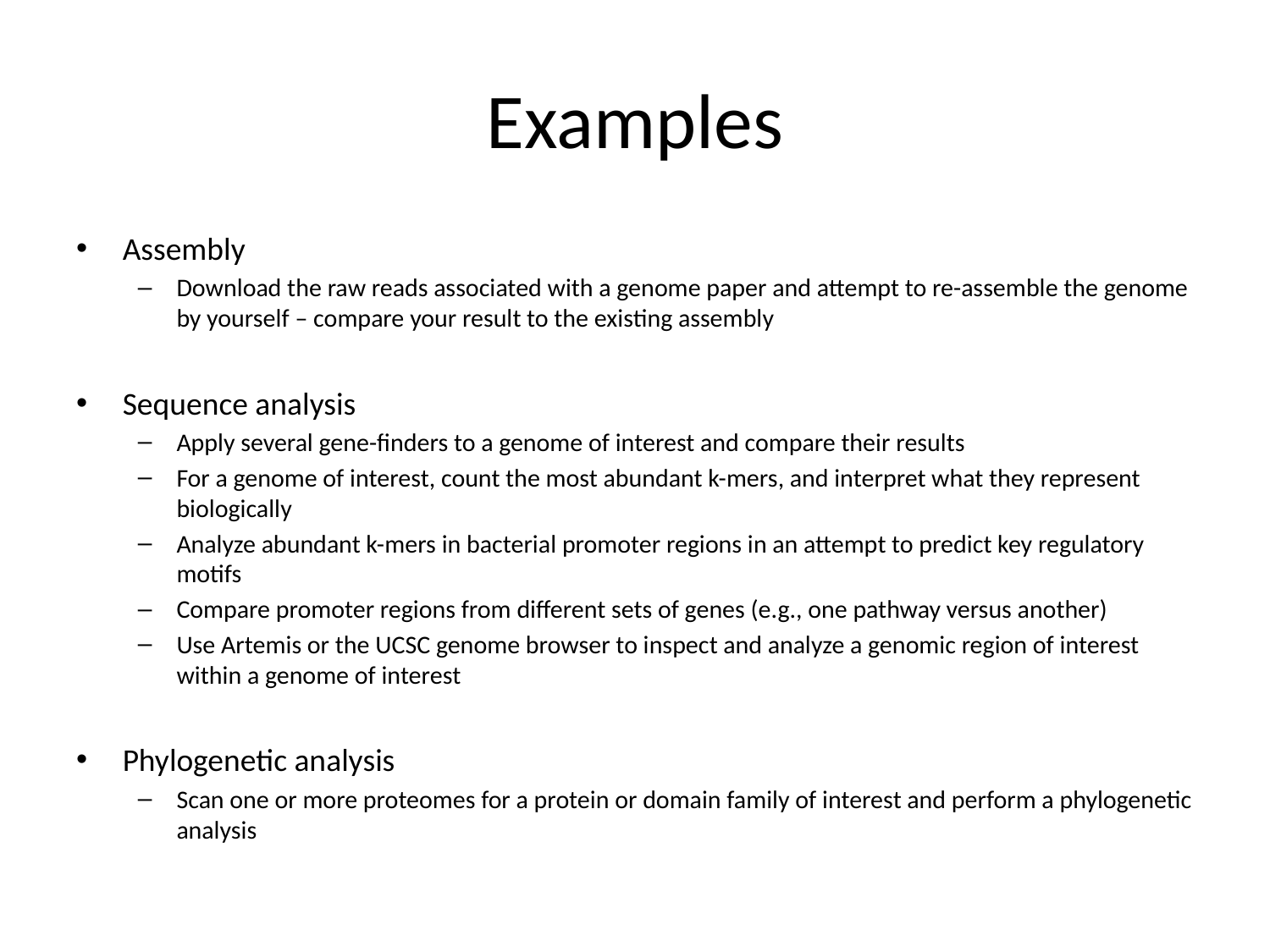

# Examples
Assembly
Download the raw reads associated with a genome paper and attempt to re-assemble the genome by yourself – compare your result to the existing assembly

Sequence analysis
Apply several gene-finders to a genome of interest and compare their results
For a genome of interest, count the most abundant k-mers, and interpret what they represent biologically
Analyze abundant k-mers in bacterial promoter regions in an attempt to predict key regulatory motifs
Compare promoter regions from different sets of genes (e.g., one pathway versus another)
Use Artemis or the UCSC genome browser to inspect and analyze a genomic region of interest within a genome of interest

Phylogenetic analysis
Scan one or more proteomes for a protein or domain family of interest and perform a phylogenetic analysis